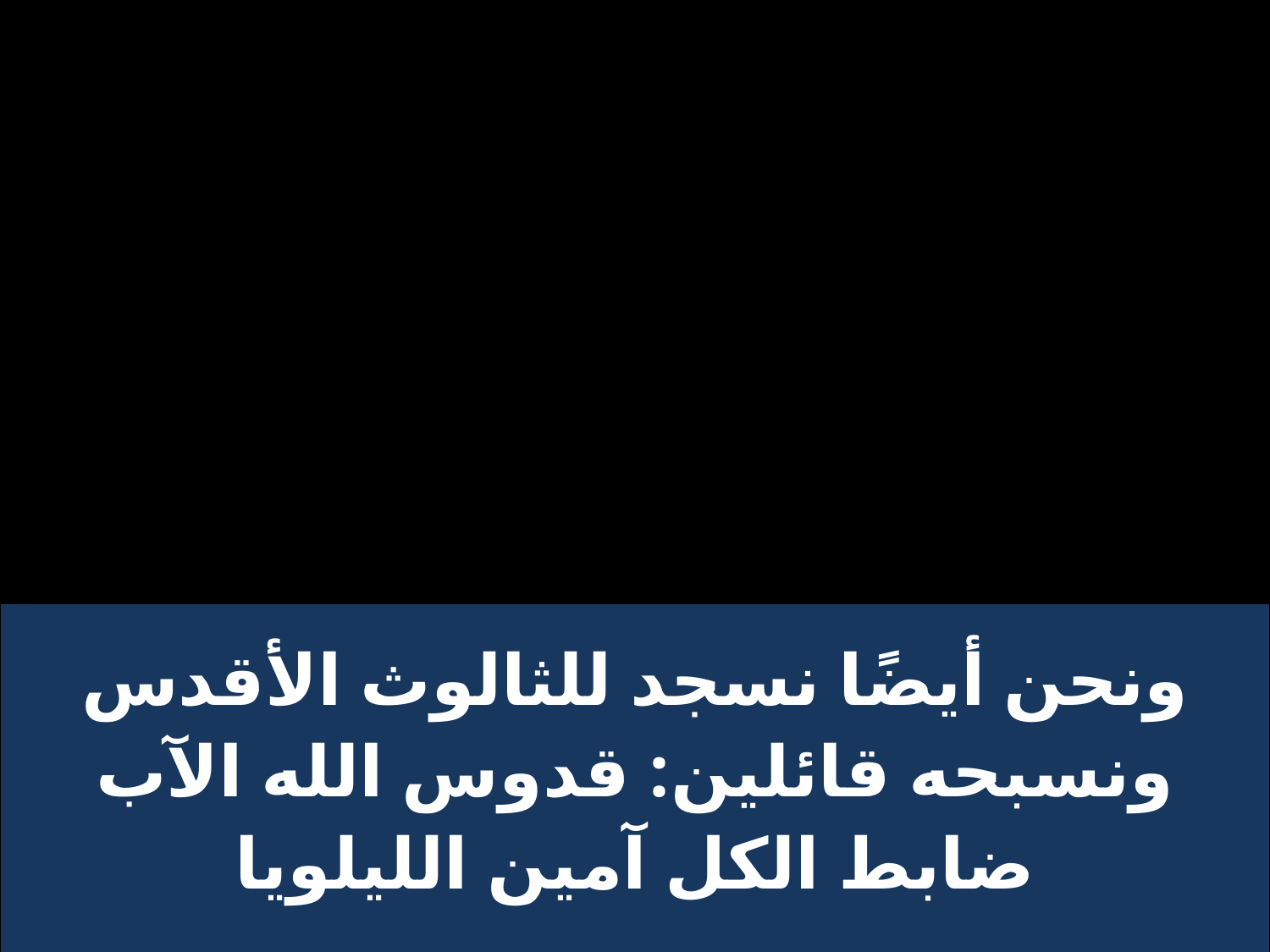

| ونحن أيضًا نسجد للثالوث الأقدس ونسبحه قائلين: قدوس الله الآب ضابط الكل آمين الليلويا |
| --- |